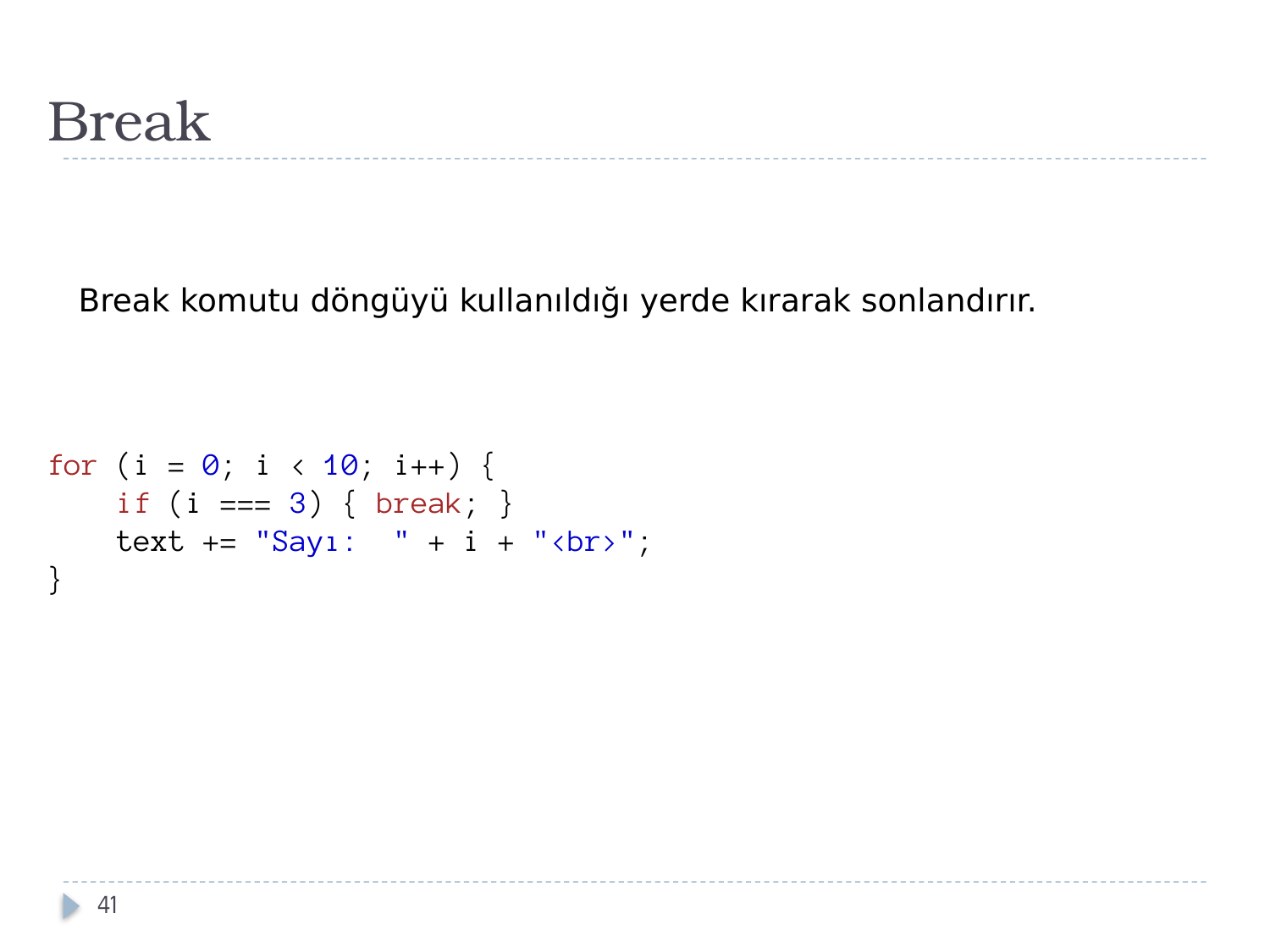

# Break
Break komutu döngüyü kullanıldığı yerde kırarak sonlandırır.
for (i = 0; i < 10; i++) {
    if (i === 3) { break; }
    text += "Sayı:  " + i + "<br>";
}
41